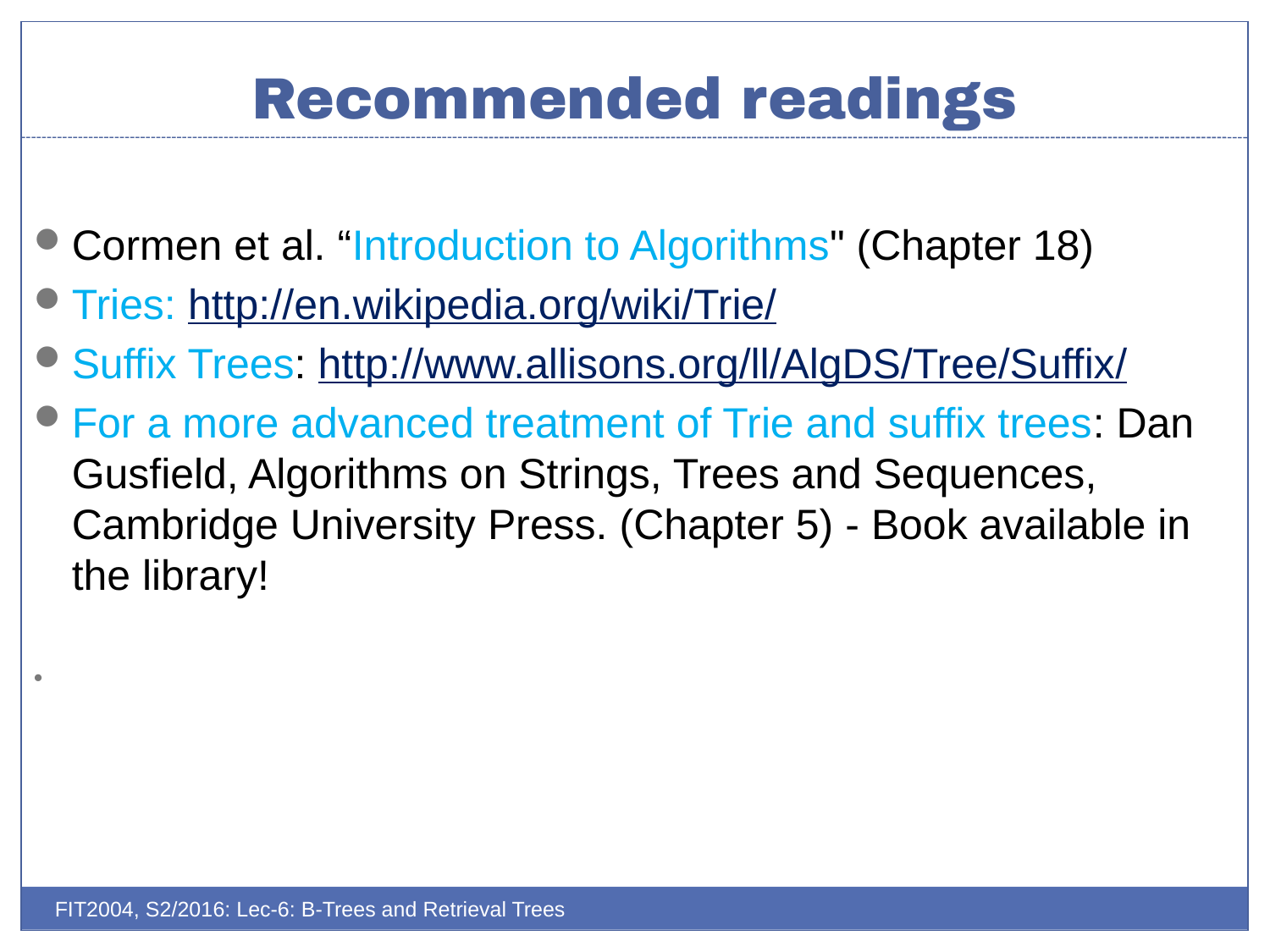

# Recommended readings
Cormen et al. “Introduction to Algorithms" (Chapter 18)
Tries: http://en.wikipedia.org/wiki/Trie/
Suffix Trees: http://www.allisons.org/ll/AlgDS/Tree/Suffix/
For a more advanced treatment of Trie and suffix trees: Dan Gusfield, Algorithms on Strings, Trees and Sequences, Cambridge University Press. (Chapter 5) - Book available in the library!

(FIT2004
FIT2004, S2/2016: Lec-6: B-Trees and Retrieval Trees